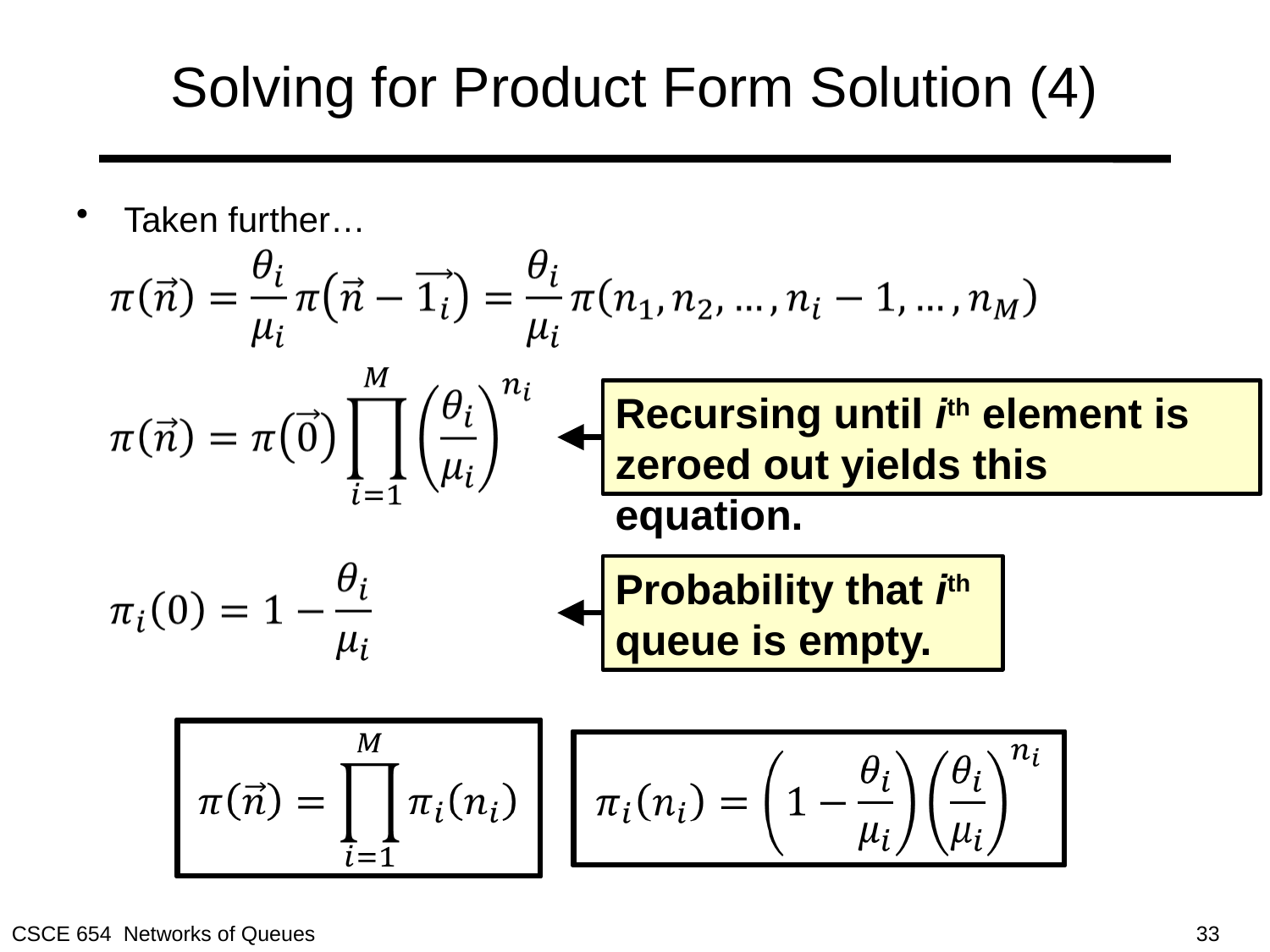

# Solving for Product Form Solution (4)
Taken further…

Recursing until ith element is zeroed out yields this equation.
Probability that ith queue is empty.